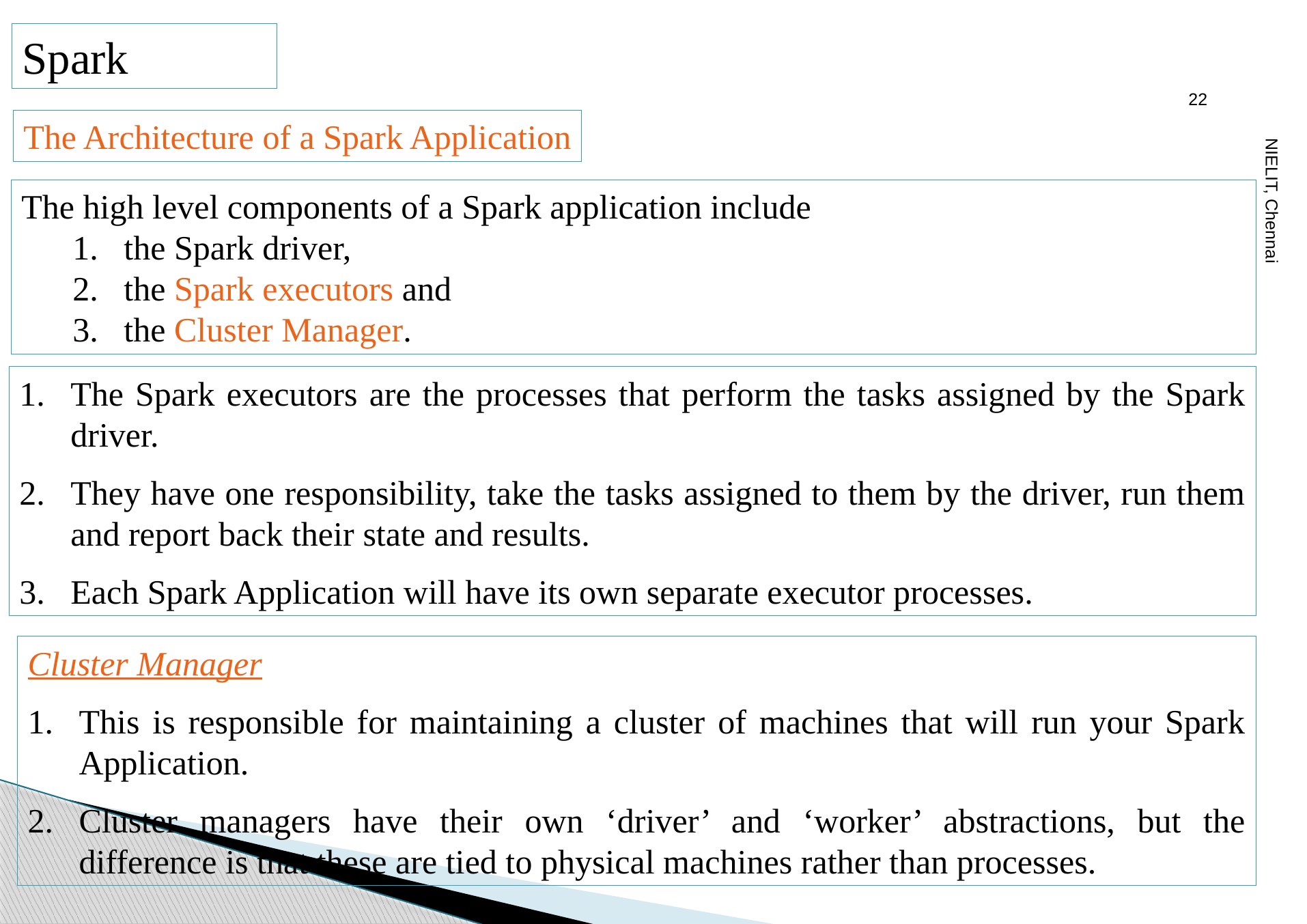

22
Spark
The Architecture of a Spark Application
NIELIT, Chennai
The high level components of a Spark application include
the Spark driver,
the Spark executors and
the Cluster Manager.
The Spark executors are the processes that perform the tasks assigned by the Spark driver.
They have one responsibility, take the tasks assigned to them by the driver, run them and report back their state and results.
Each Spark Application will have its own separate executor processes.
Cluster Manager
This is responsible for maintaining a cluster of machines that will run your Spark Application.
Cluster managers have their own ‘driver’ and ‘worker’ abstractions, but the difference is that these are tied to physical machines rather than processes.